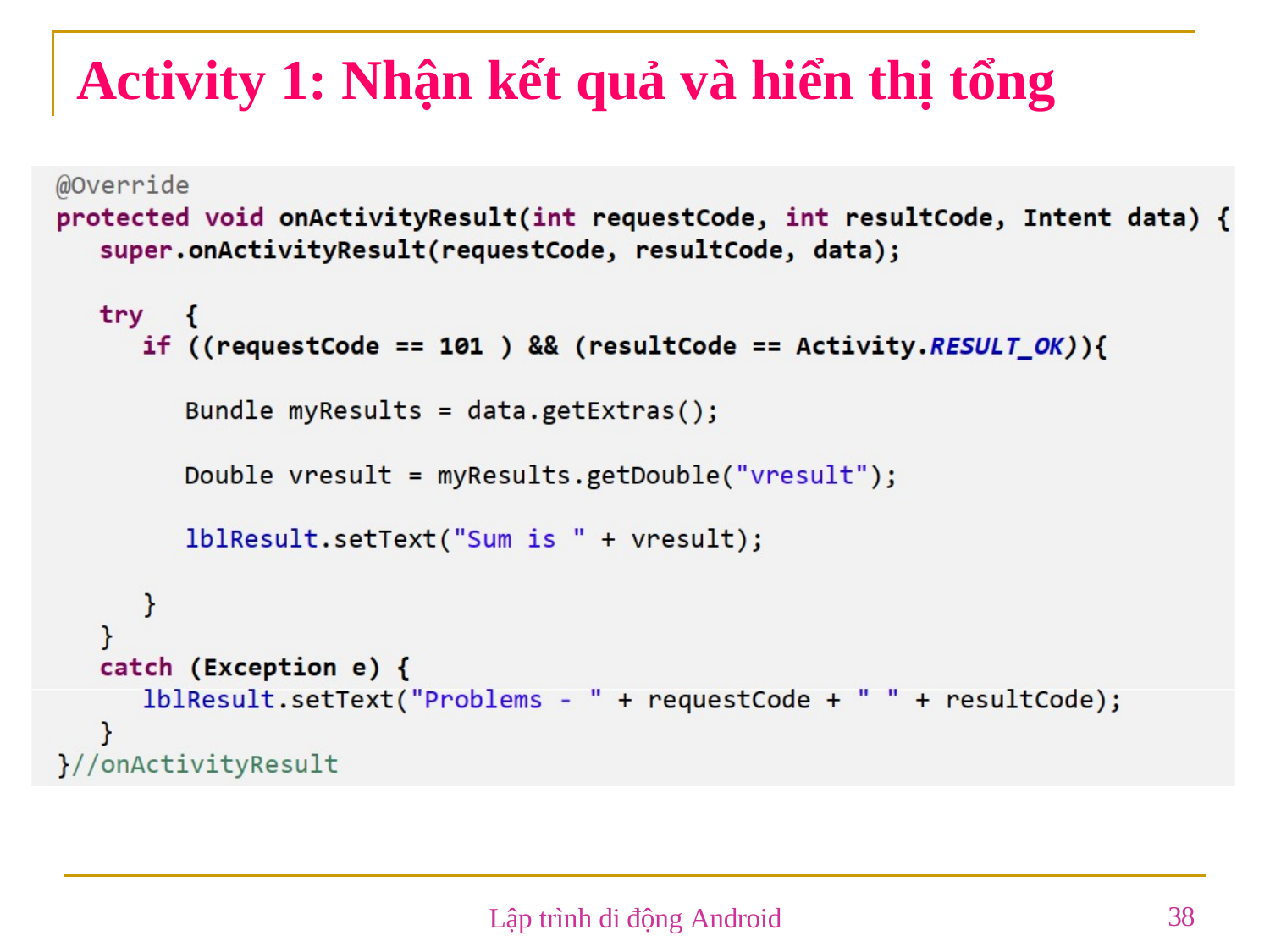

# Activity 1: Nhận kết quả và hiển thị tổng

38
Lập trình di động Android